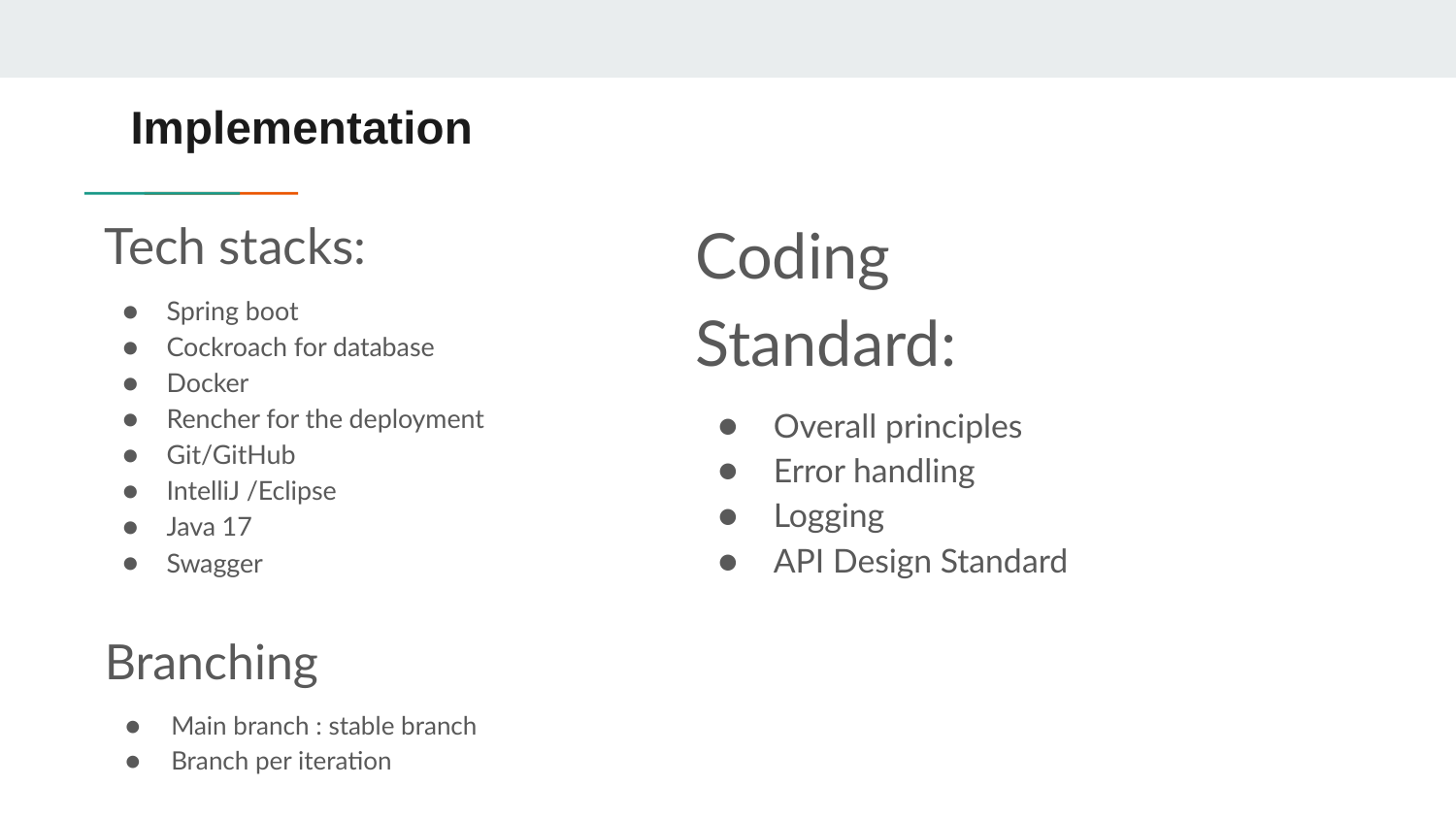

# Implementation
Tech stacks:
Spring boot
Cockroach for database
Docker
Rencher for the deployment
Git/GitHub
IntelliJ /Eclipse
Java 17
Swagger
Coding Standard:
Overall principles
Error handling
Logging
API Design Standard

Branching
Main branch : stable branch
Branch per iteration